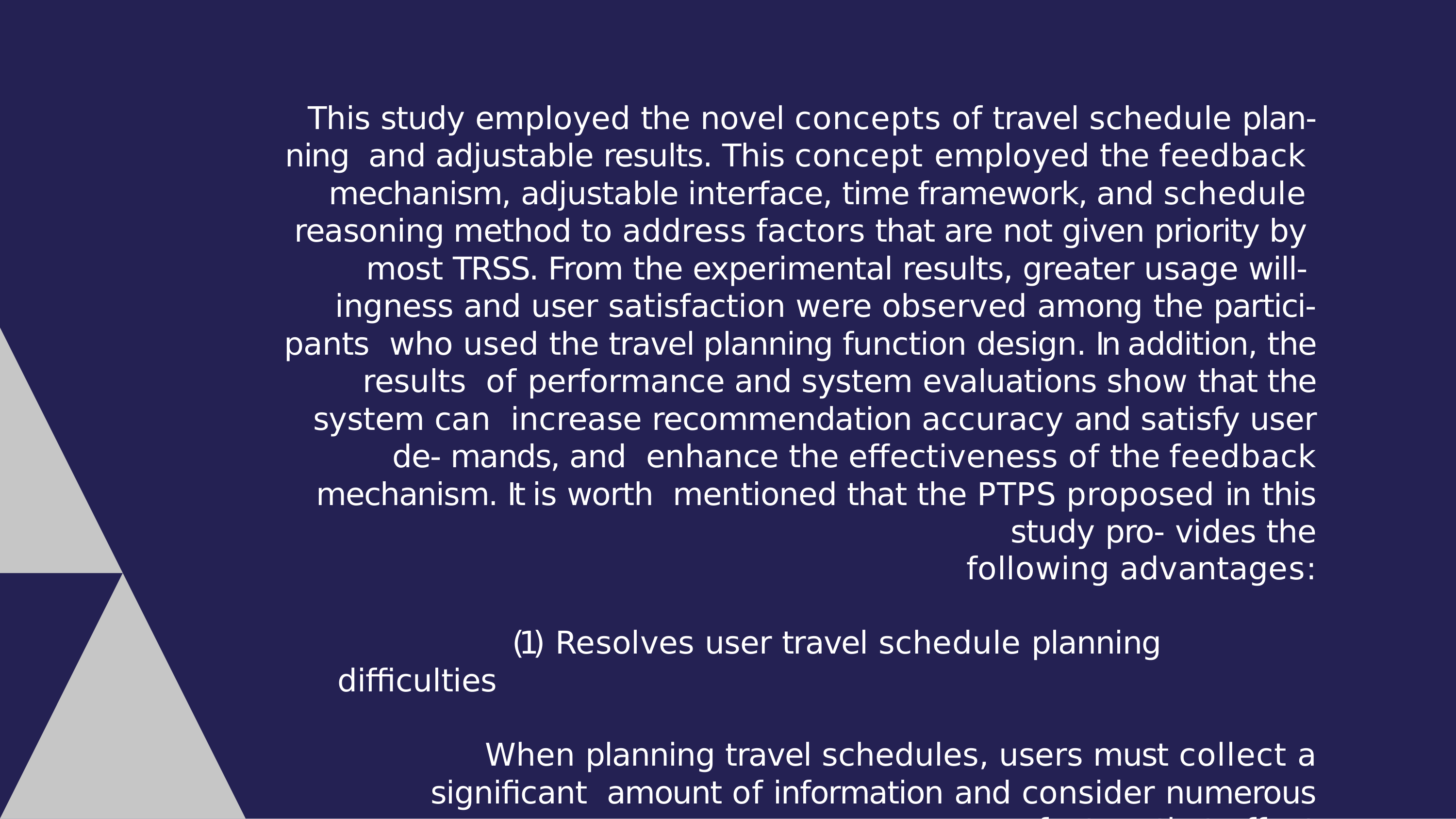

This study employed the novel concepts of travel schedule plan- ning  and adjustable results. This concept employed the feedback  mechanism, adjustable interface, time framework, and schedule  reasoning method to address factors that are not given priority by  most TRSS. From the experimental results, greater usage will-  ingness and user satisfaction were observed among the partici- pants  who used the travel planning function design. In addition, the results  of performance and system evaluations show that the system can  increase recommendation accuracy and satisfy user de- mands, and  enhance the effectiveness of the feedback mechanism. It is worth  mentioned that the PTPS proposed in this study pro- vides the
following advantages:

(1) Resolves user travel schedule planning difficulties

When planning travel schedules, users must collect a significant  amount of information and consider numerous factors that affect